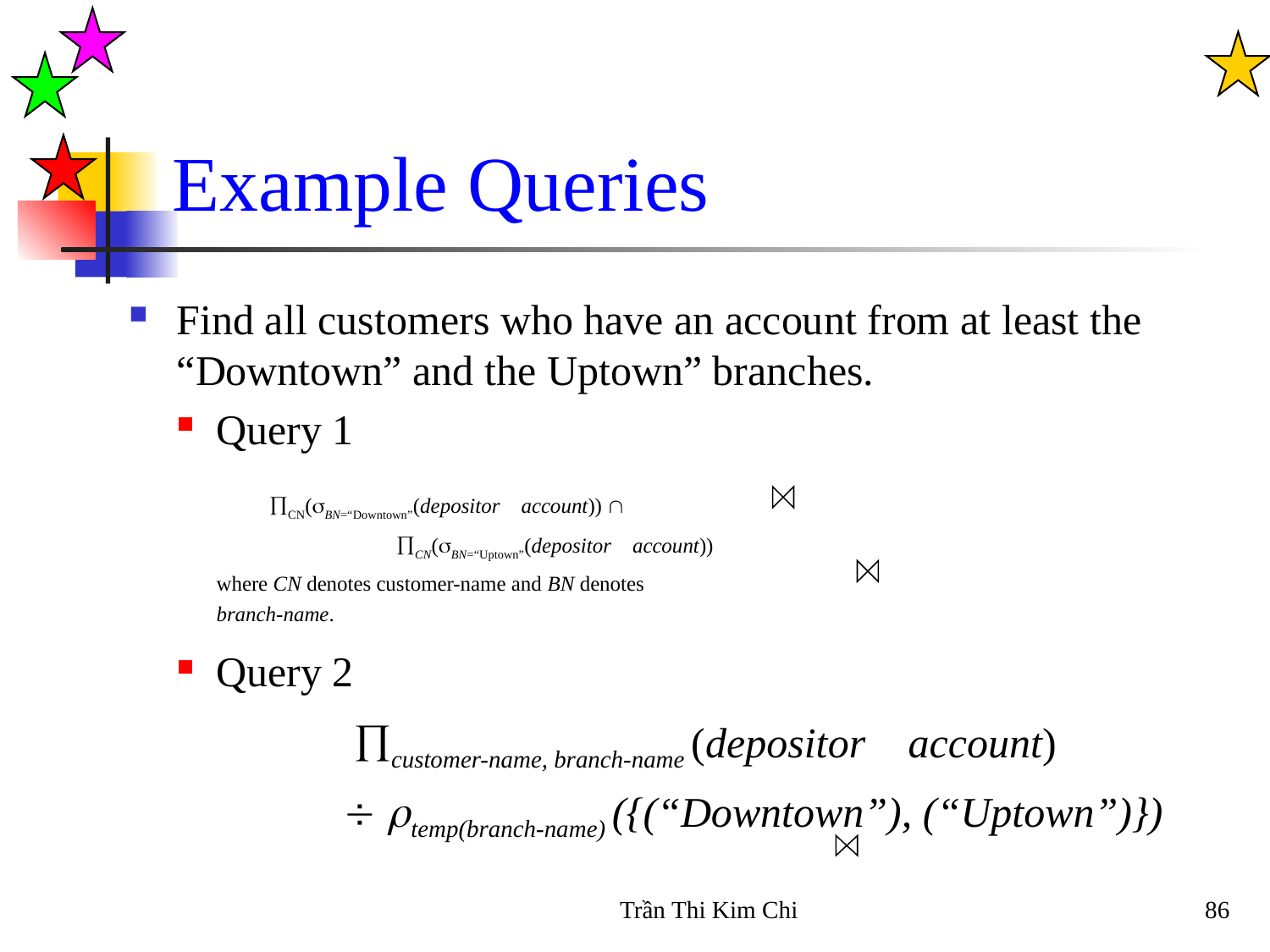

# Example Queries
Find all customers who have an account from at least the “Downtown” and the Uptown” branches.
Query 1
	 ∏CN(σBN=“Downtown”(depositor    account)) ∩
		 ∏CN(σBN=“Uptown”(depositor    account))
	where CN denotes customer-name and BN denotes
branch-name.
Query 2
		 ∏customer-name, branch-name (depositor    account)
	÷ ρtemp(branch-name) ({(“Downtown”), (“Uptown”)})

Trần Thi Kim Chi
86